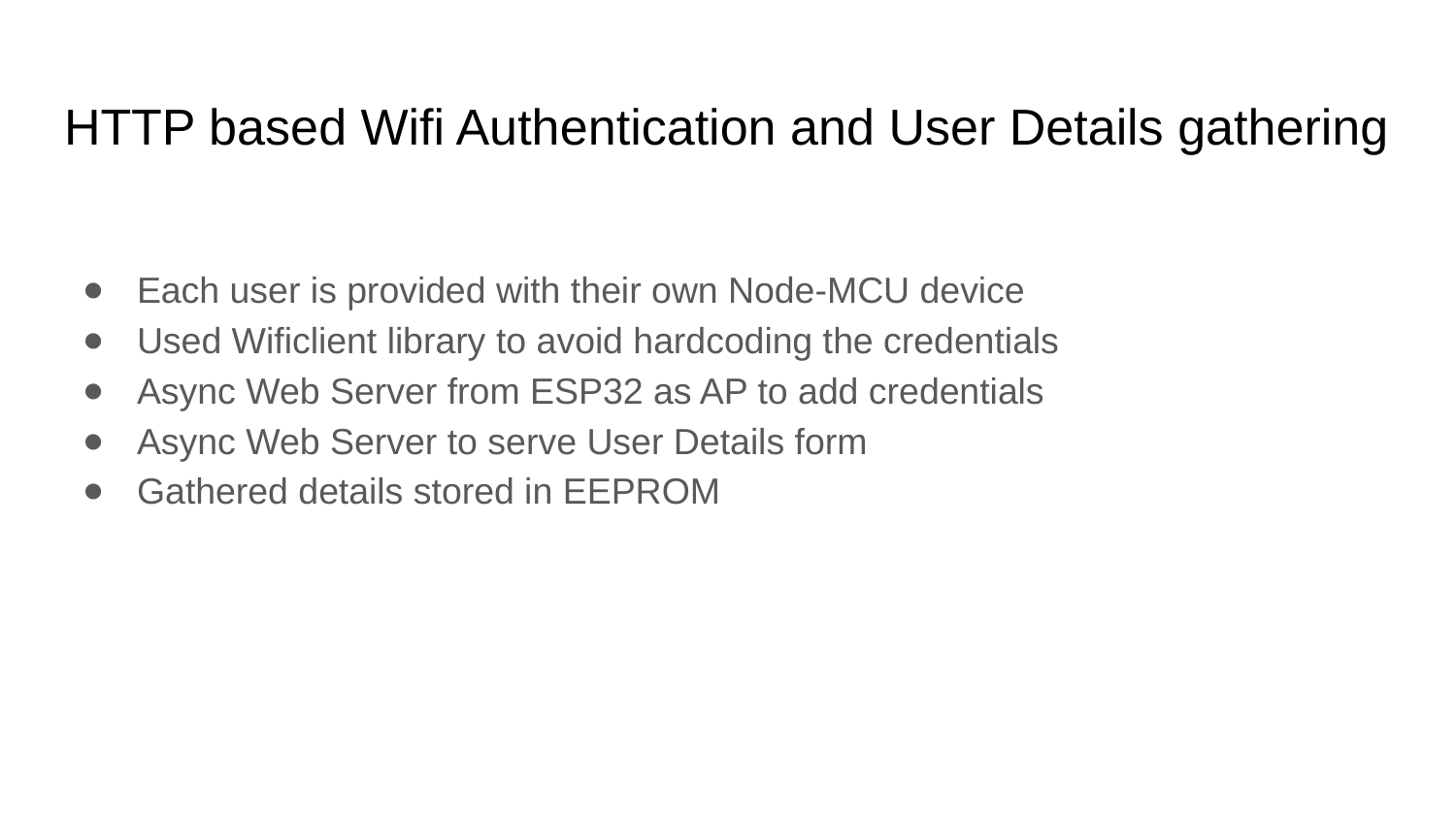

# HTTP based Wifi Authentication and User Details gathering
Each user is provided with their own Node-MCU device
Used Wificlient library to avoid hardcoding the credentials
Async Web Server from ESP32 as AP to add credentials
Async Web Server to serve User Details form
Gathered details stored in EEPROM